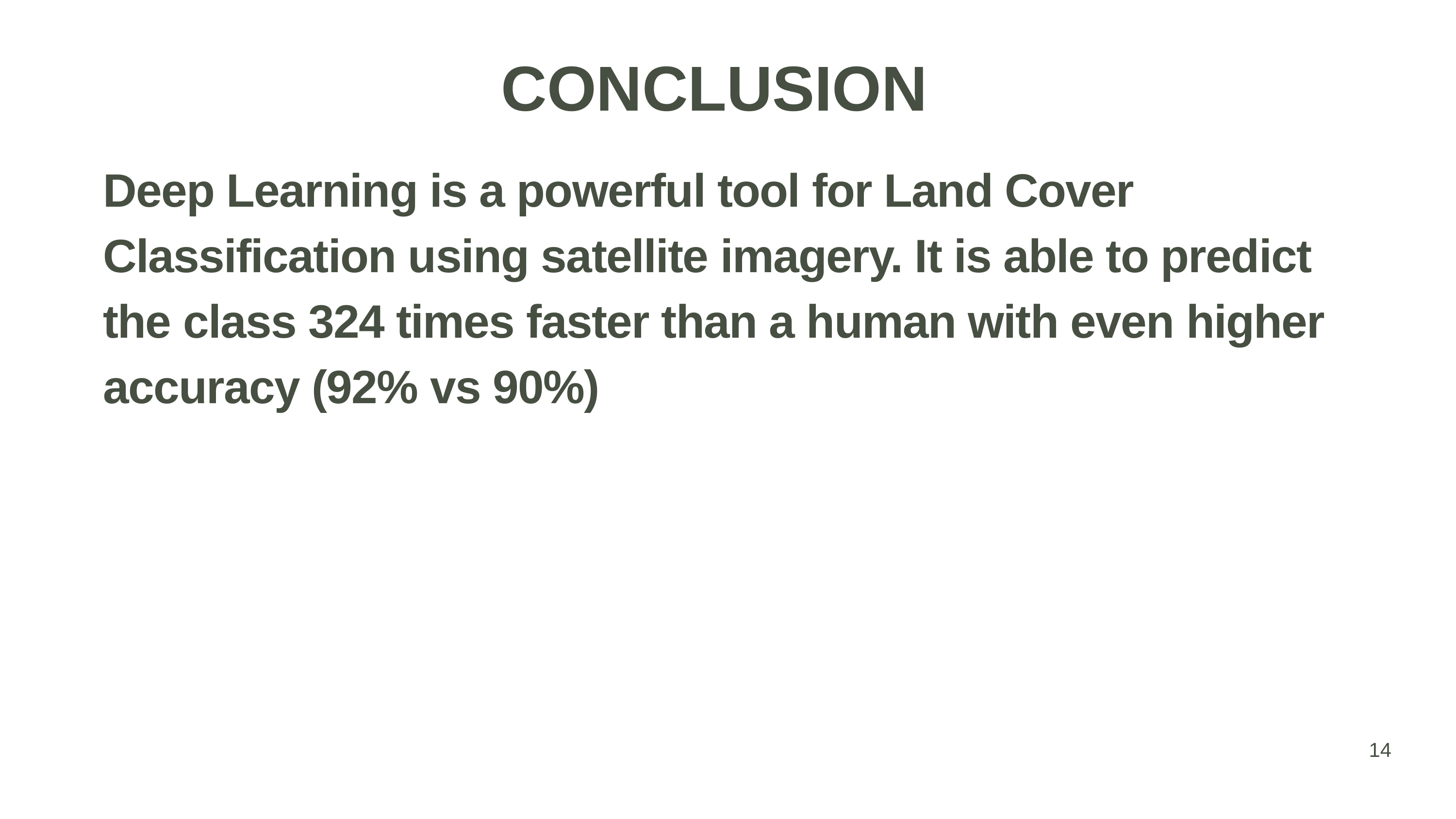

CONCLUSION
Deep Learning is a powerful tool for Land Cover Classification using satellite imagery. It is able to predict the class 324 times faster than a human with even higher accuracy (92% vs 90%)

14